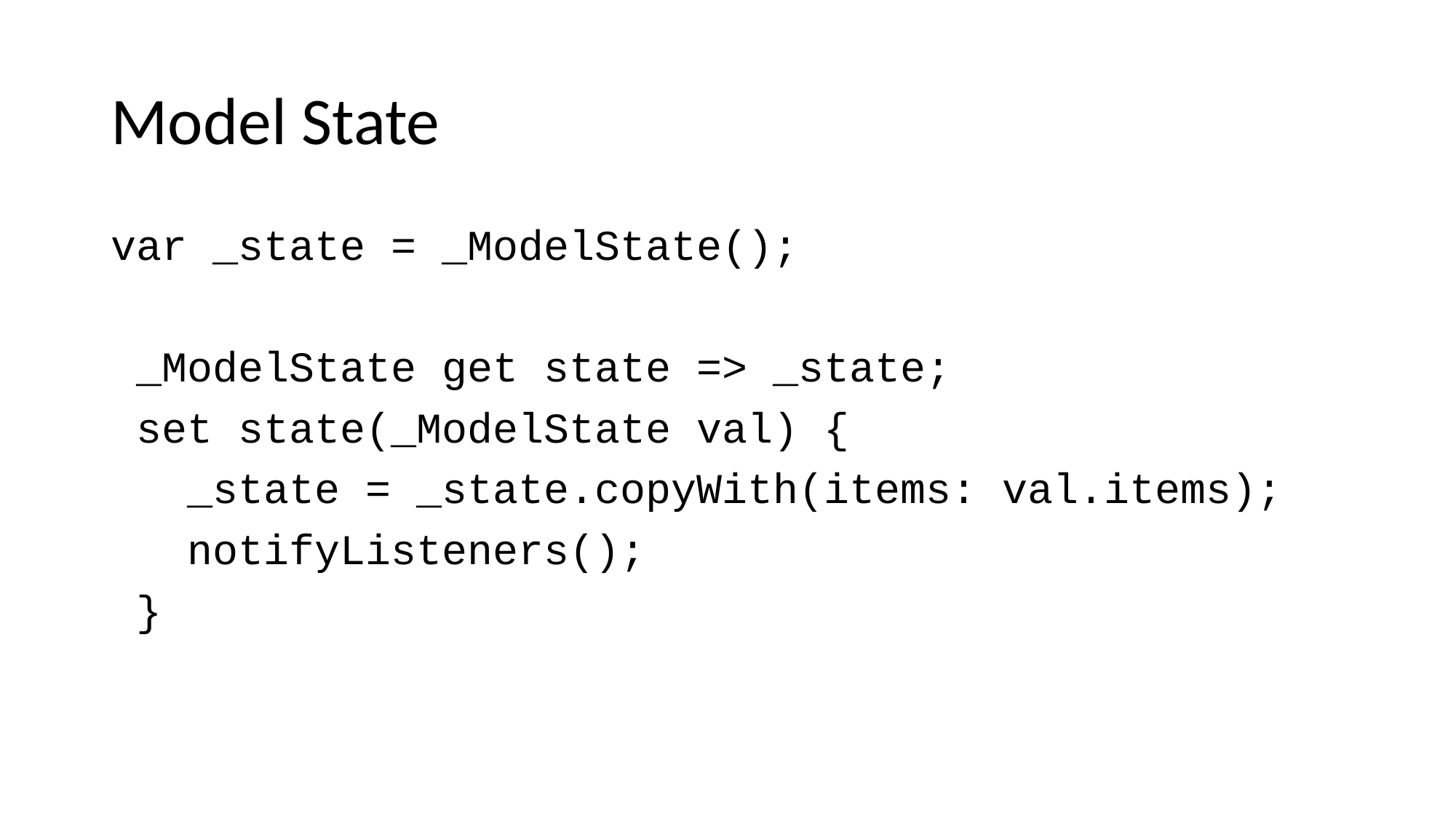

# Model State
var _state = _ModelState();

 _ModelState get state => _state;
 set state(_ModelState val) {
   _state = _state.copyWith(items: val.items);
   notifyListeners();
 }